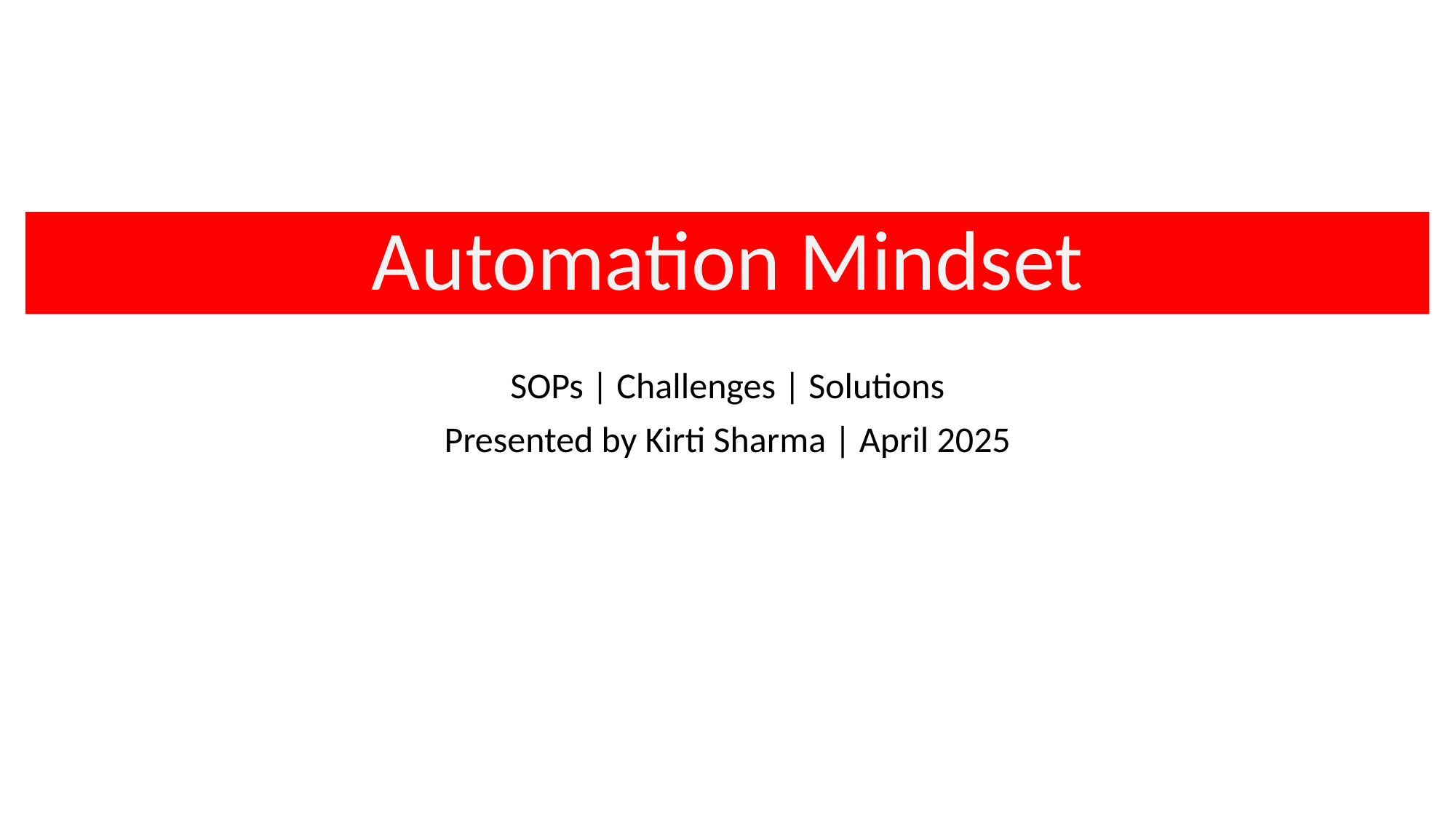

# Automation Mindset
SOPs | Challenges | Solutions
Presented by Kirti Sharma | April 2025